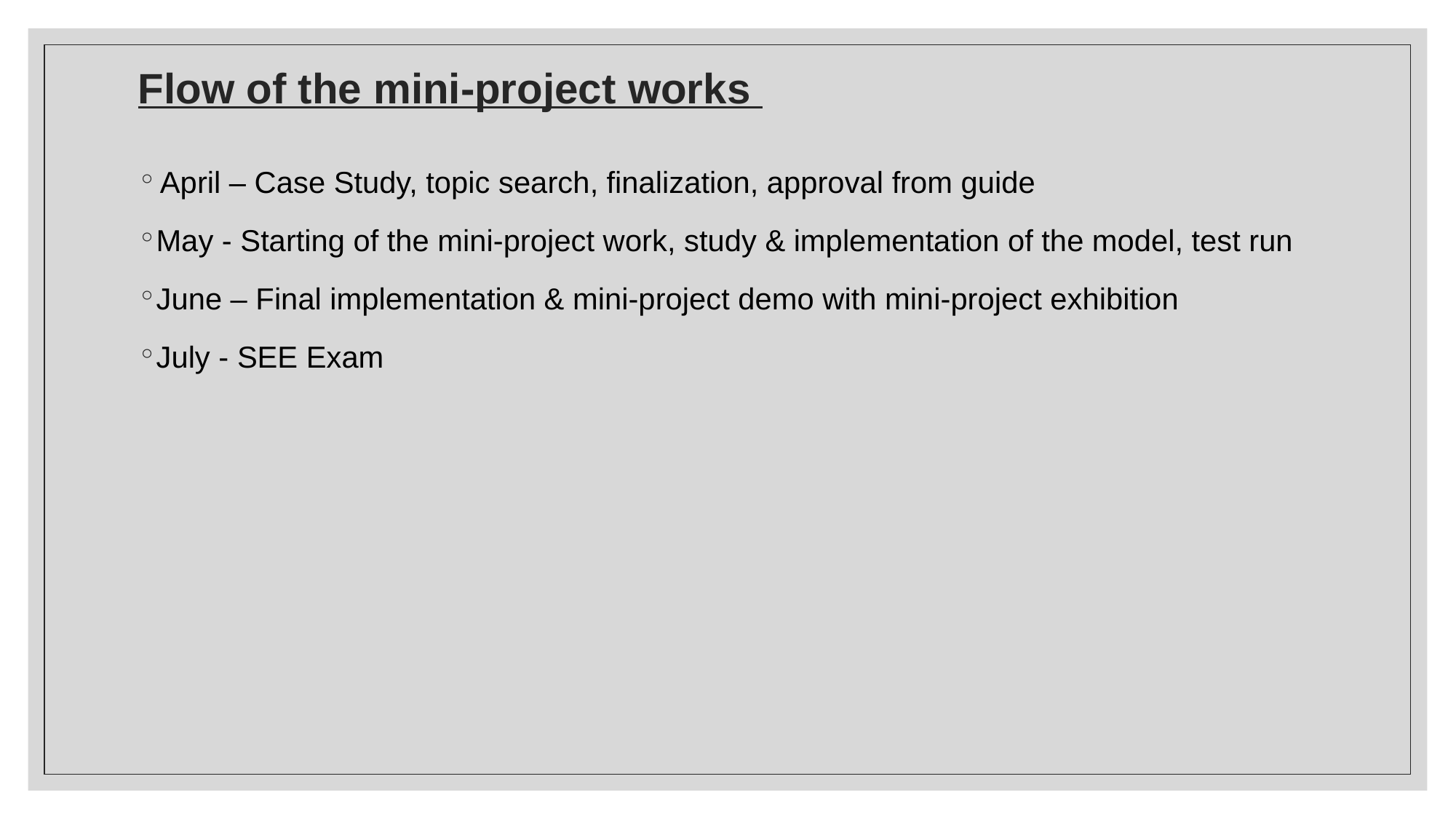

# Flow of the mini-project works
April – Case Study, topic search, finalization, approval from guide
May - Starting of the mini-project work, study & implementation of the model, test run
June – Final implementation & mini-project demo with mini-project exhibition
July - SEE Exam